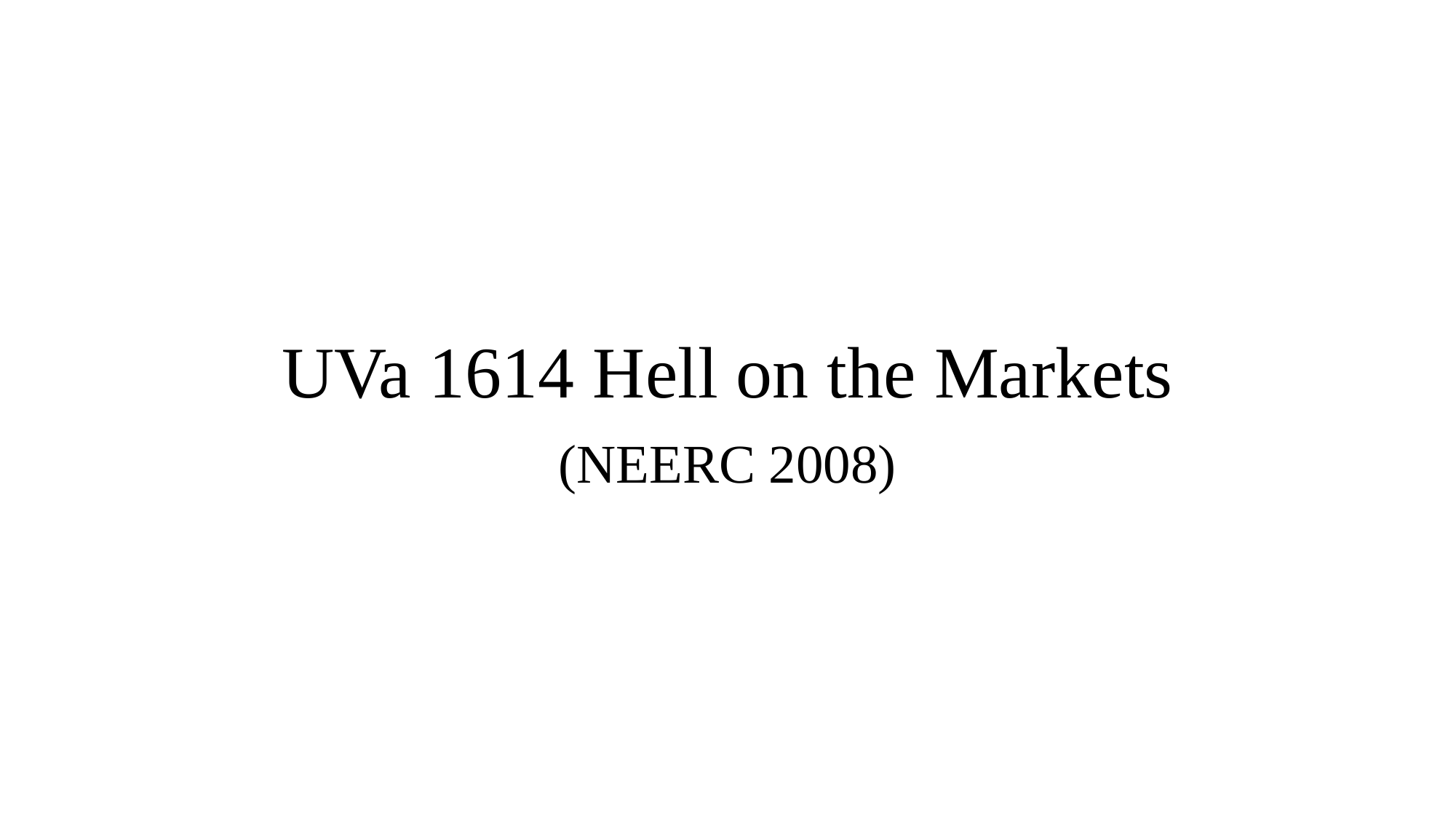

# UVa 1614 Hell on the Markets
(NEERC 2008)